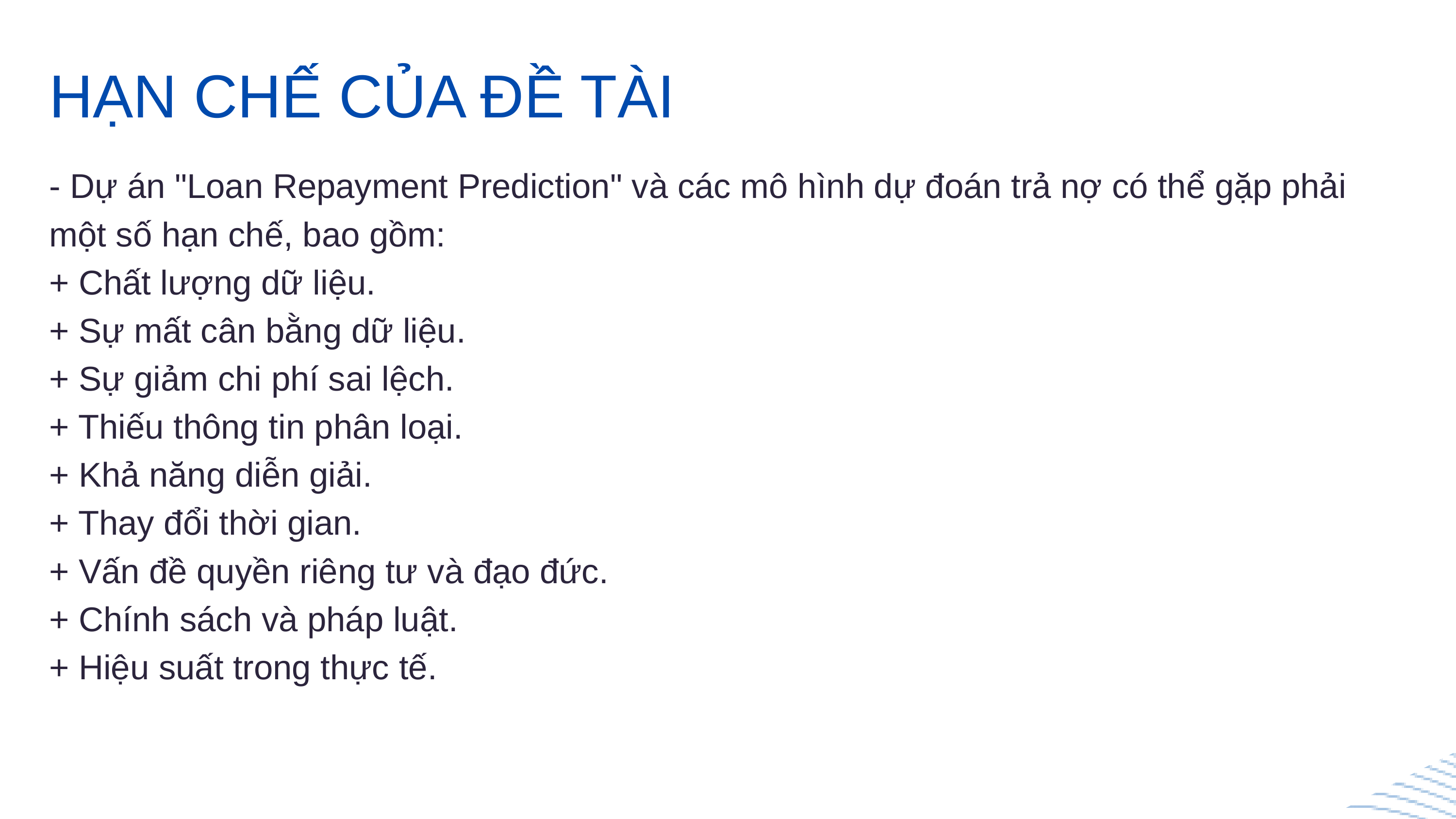

HẠN CHẾ CỦA ĐỀ TÀI
- Dự án "Loan Repayment Prediction" và các mô hình dự đoán trả nợ có thể gặp phải một số hạn chế, bao gồm:
+ Chất lượng dữ liệu.
+ Sự mất cân bằng dữ liệu.
+ Sự giảm chi phí sai lệch.
+ Thiếu thông tin phân loại.
+ Khả năng diễn giải.
+ Thay đổi thời gian.
+ Vấn đề quyền riêng tư và đạo đức.
+ Chính sách và pháp luật.
+ Hiệu suất trong thực tế.